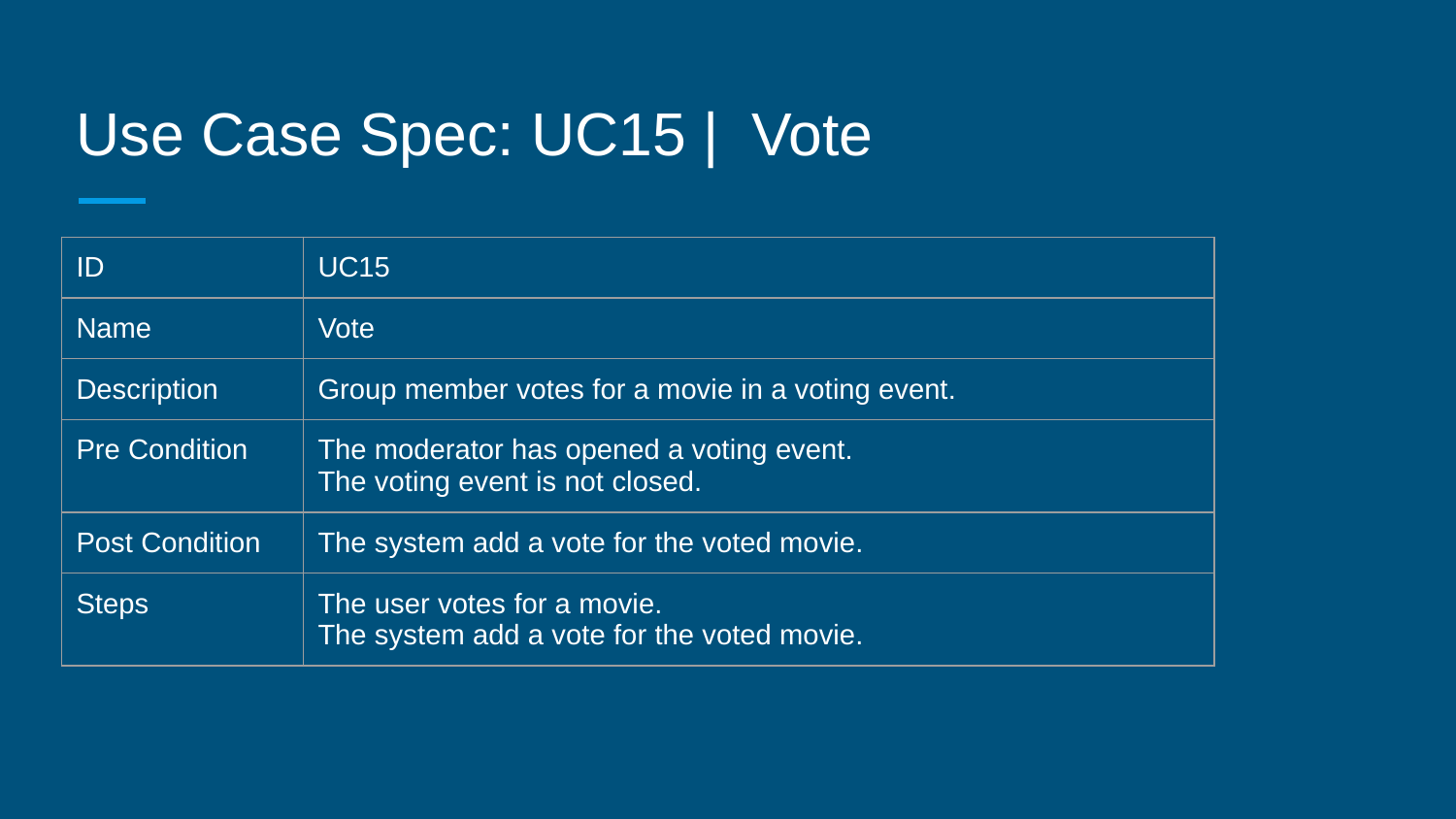

# Use Case Spec: UC15 |  Vote
| ID | UC15 |
| --- | --- |
| Name | Vote |
| Description | Group member votes for a movie in a voting event. |
| Pre Condition | The moderator has opened a voting event. The voting event is not closed. |
| Post Condition | The system add a vote for the voted movie. |
| Steps | The user votes for a movie. The system add a vote for the voted movie. |